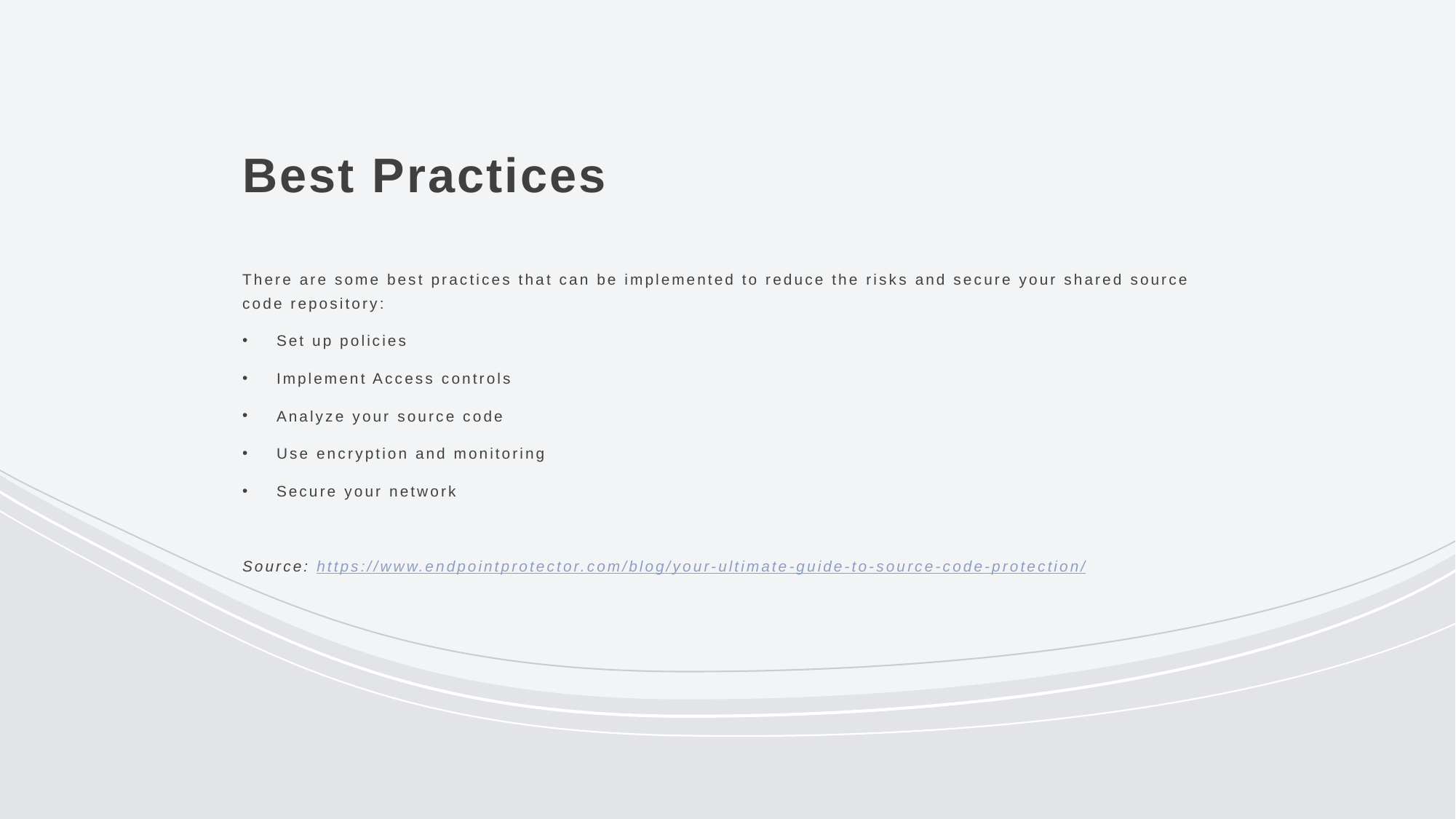

# Best Practices
There are some best practices that can be implemented to reduce the risks and secure your shared source code repository:
Set up policies
Implement Access controls
Analyze your source code
Use encryption and monitoring
Secure your network

Source: https://www.endpointprotector.com/blog/your-ultimate-guide-to-source-code-protection/